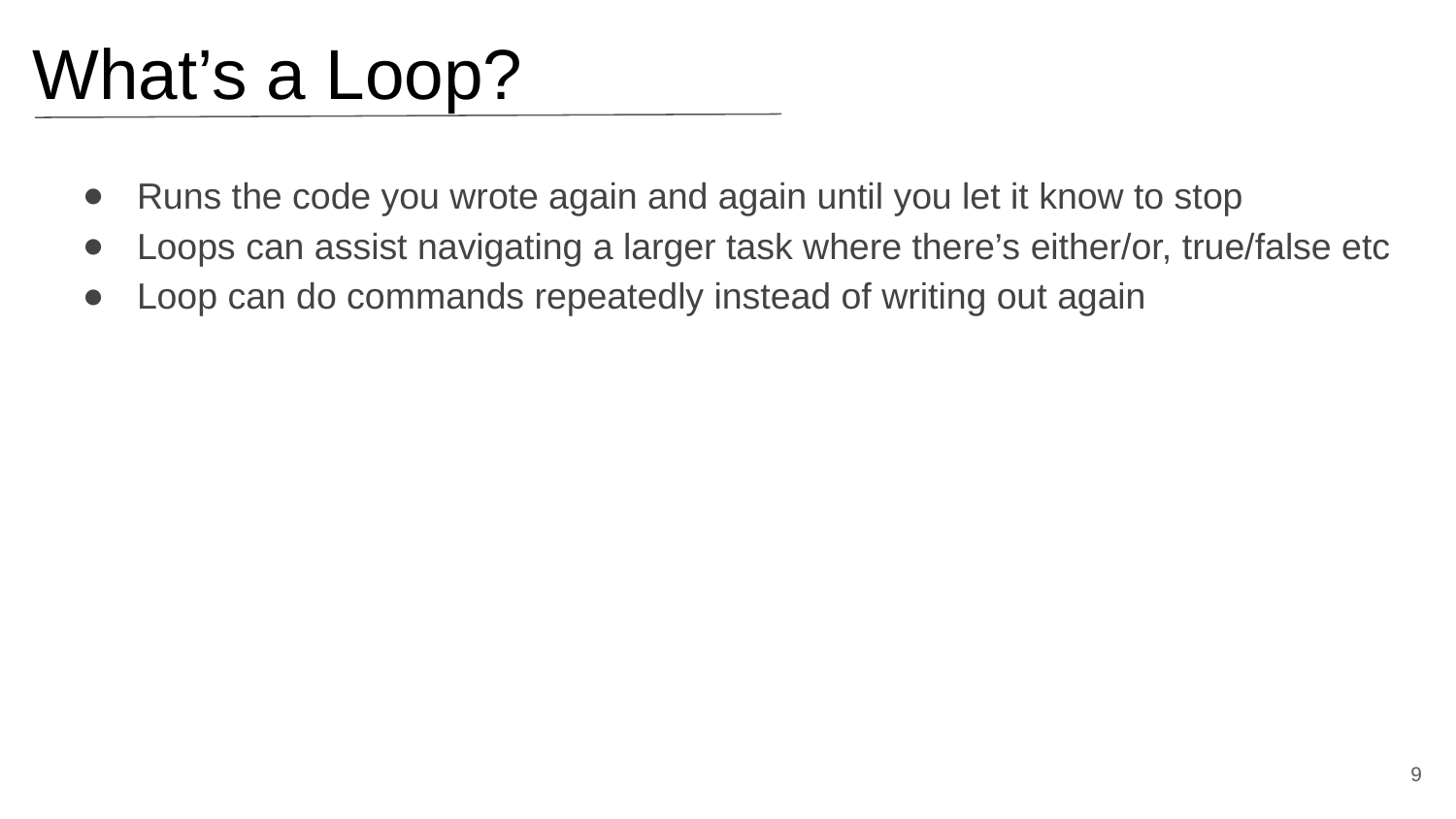

# What’s a Loop?
Runs the code you wrote again and again until you let it know to stop
Loops can assist navigating a larger task where there’s either/or, true/false etc
Loop can do commands repeatedly instead of writing out again

9